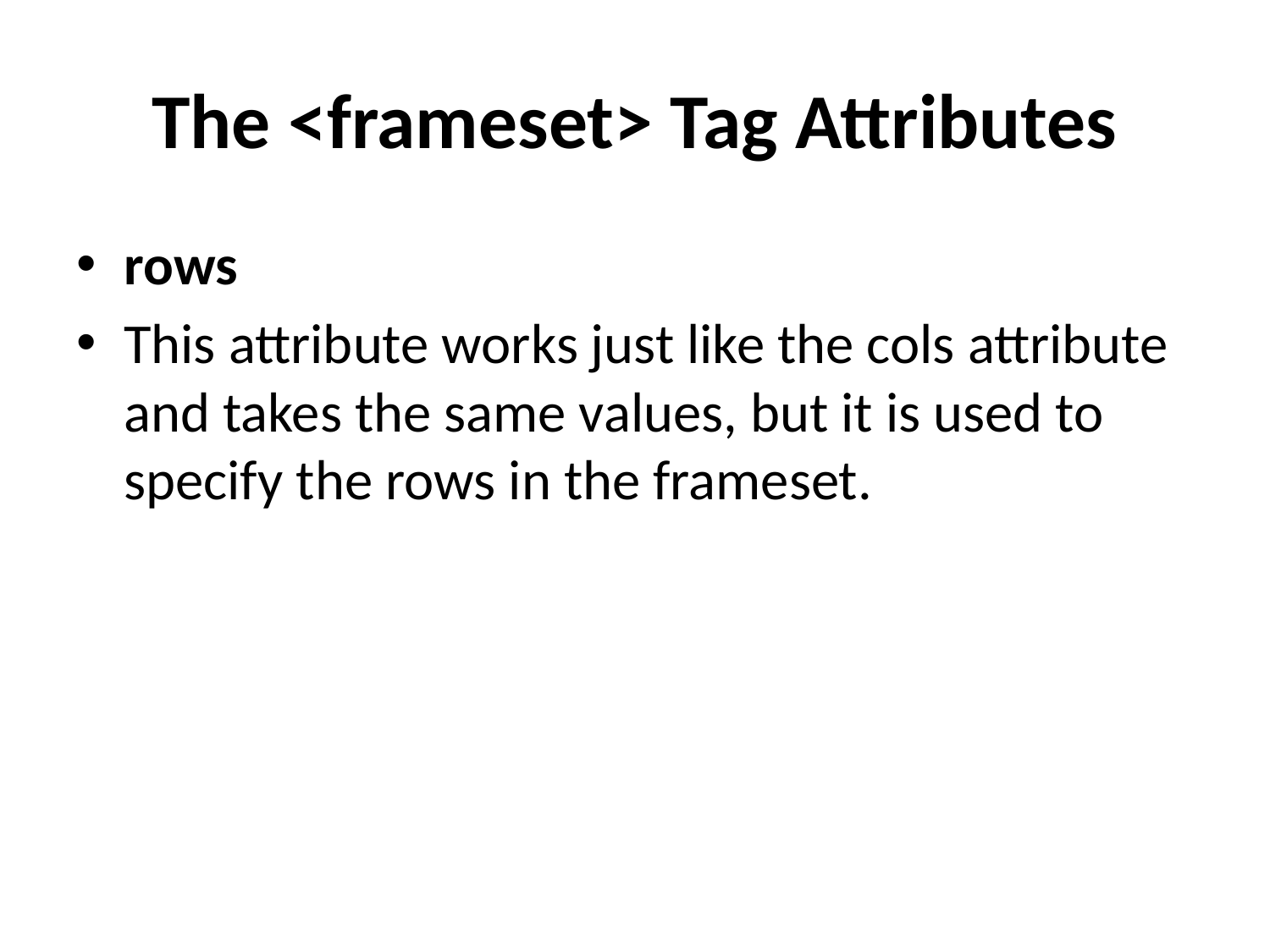

# The <frameset> Tag Attributes
rows
This attribute works just like the cols attribute and takes the same values, but it is used to specify the rows in the frameset.